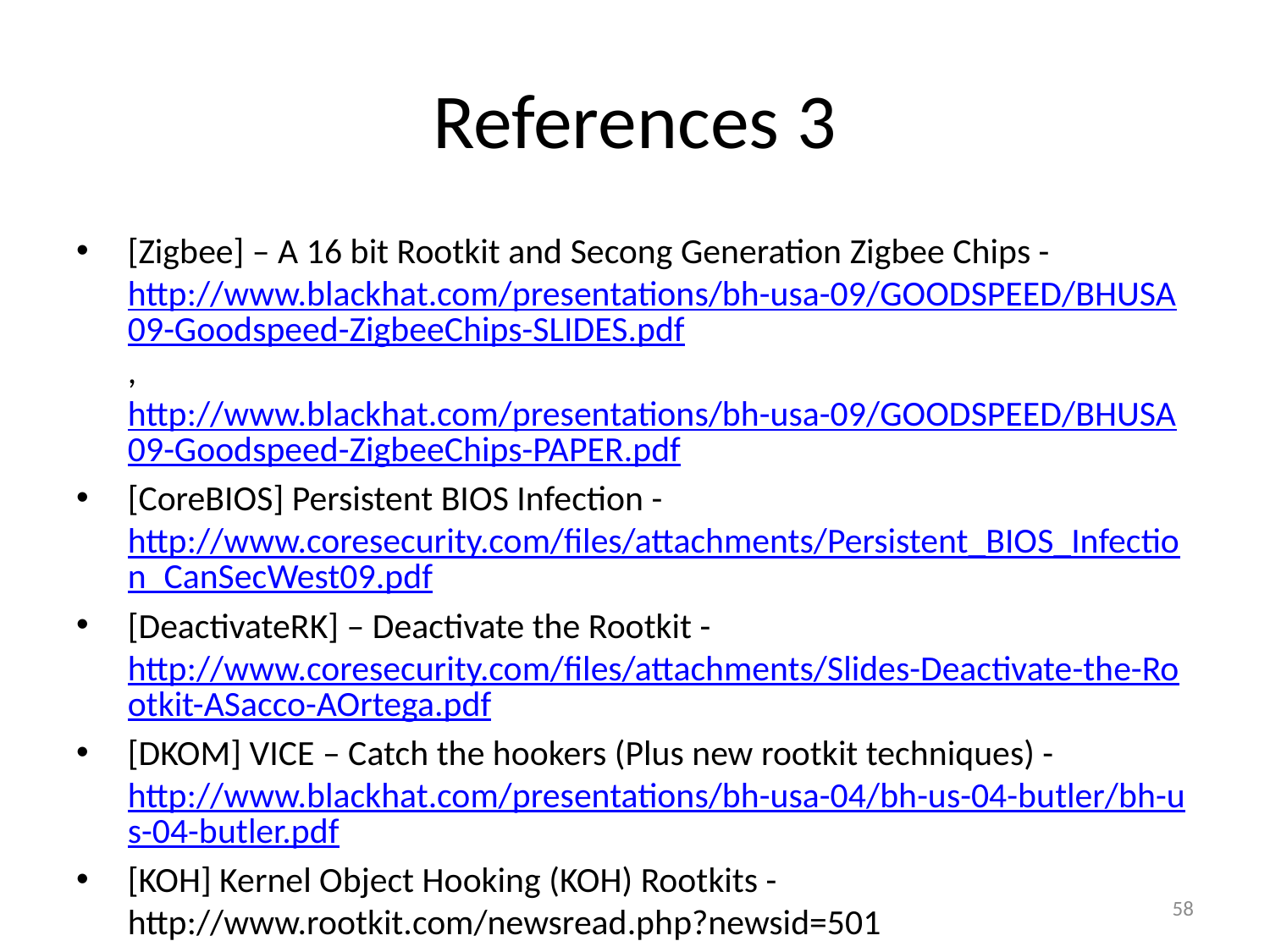

# References 3
[Zigbee] – A 16 bit Rootkit and Secong Generation Zigbee Chips - http://www.blackhat.com/presentations/bh-usa-09/GOODSPEED/BHUSA09-Goodspeed-ZigbeeChips-SLIDES.pdf, http://www.blackhat.com/presentations/bh-usa-09/GOODSPEED/BHUSA09-Goodspeed-ZigbeeChips-PAPER.pdf
[CoreBIOS] Persistent BIOS Infection - http://www.coresecurity.com/files/attachments/Persistent_BIOS_Infection_CanSecWest09.pdf
[DeactivateRK] – Deactivate the Rootkit - http://www.coresecurity.com/files/attachments/Slides-Deactivate-the-Rootkit-ASacco-AOrtega.pdf
[DKOM] VICE – Catch the hookers (Plus new rootkit techniques) - http://www.blackhat.com/presentations/bh-usa-04/bh-us-04-butler/bh-us-04-butler.pdf
[KOH] Kernel Object Hooking (KOH) Rootkits - http://www.rootkit.com/newsread.php?newsid=501

58